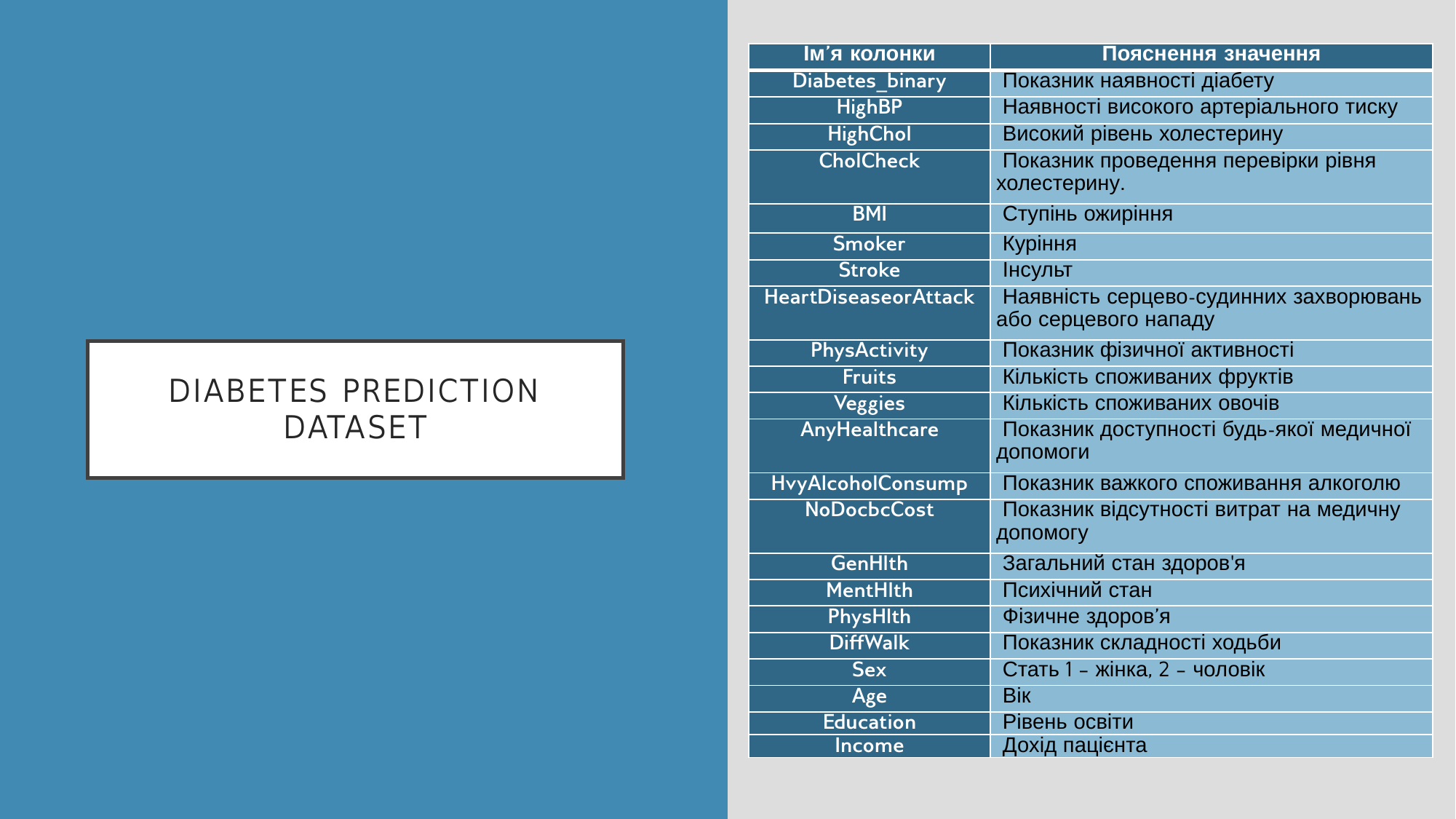

| Ім’я колонки | Пояснення значення |
| --- | --- |
| Diabetes\_binary | Показник наявності діабету |
| HighBP | Наявності високого артеріального тиску |
| HighChol | Високий рівень холестерину |
| CholCheck | Показник проведення перевірки рівня холестерину. |
| BMI | Ступінь ожиріння |
| Smoker | Куріння |
| Stroke | Інсульт |
| HeartDiseaseorAttack | Наявність серцево-судинних захворювань або серцевого нападу |
| PhysActivity | Показник фізичної активності |
| Fruits | Кількість споживаних фруктів |
| Veggies | Кількість споживаних овочів |
| AnyHealthcare | Показник доступності будь-якої медичної допомоги |
| HvyAlcoholConsump | Показник важкого споживання алкоголю |
| NoDocbcCost | Показник відсутності витрат на медичну допомогу |
| GenHlth | Загальний стан здоров'я |
| MentHlth | Психічний стан |
| PhysHlth | Фізичне здоров’я |
| DiffWalk | Показник складності ходьби |
| Sex | Стать 1 – жінка, 2 – чоловік |
| Age | Вік |
| Education | Рівень освіти |
| Income | Дохід пацієнта |
# Diabetes prediction dataset